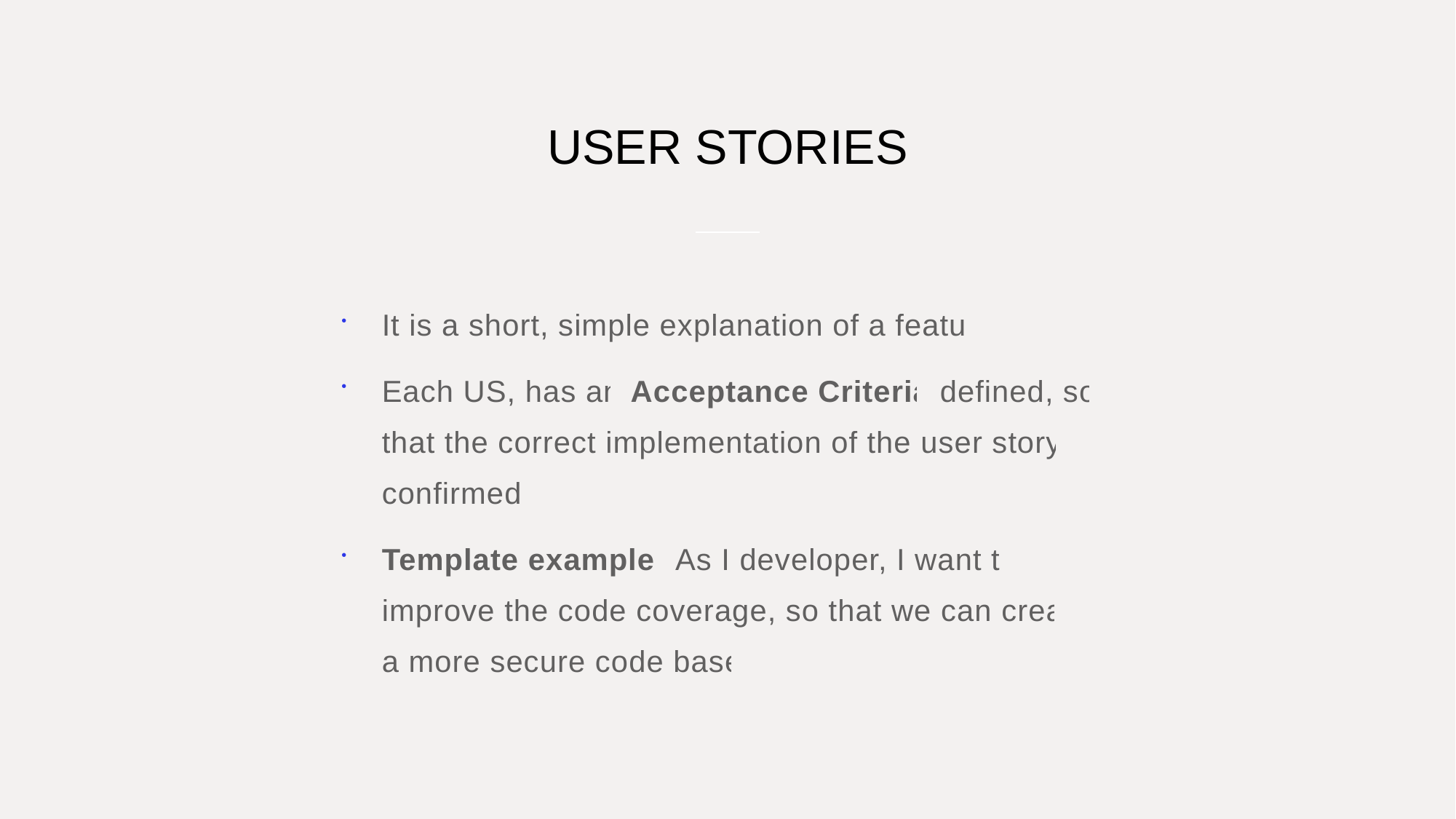

# USER STORIES
It is a short, simple explanation of a feature.
Each US, has an Acceptance Criteria defined, so that the correct implementation of the user story is confirmed.
Template example: As I developer, I want to improve the code coverage, so that we can create a more secure code base.